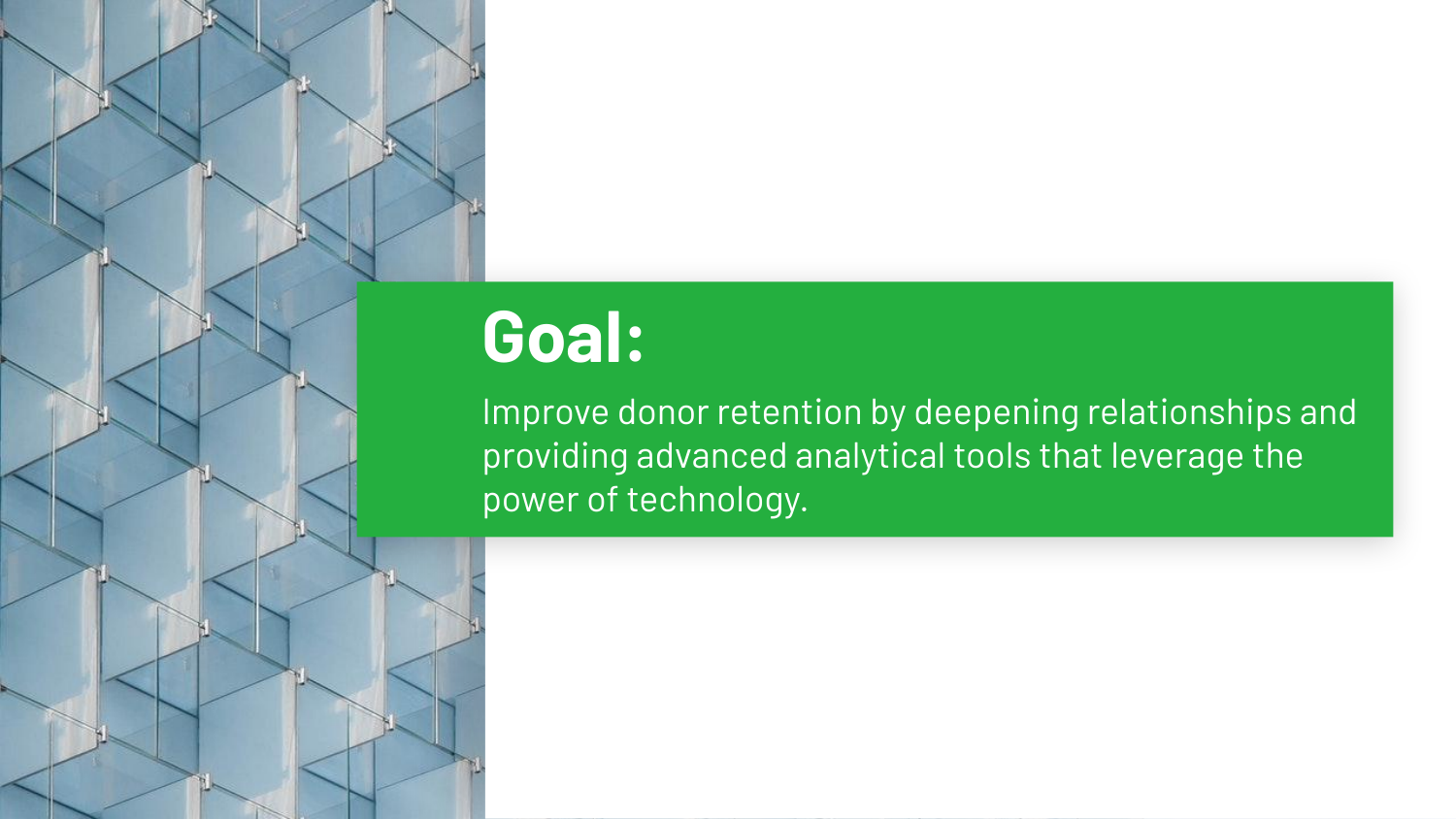

# Goal:
Improve donor retention by deepening relationships and providing advanced analytical tools that leverage the power of technology.